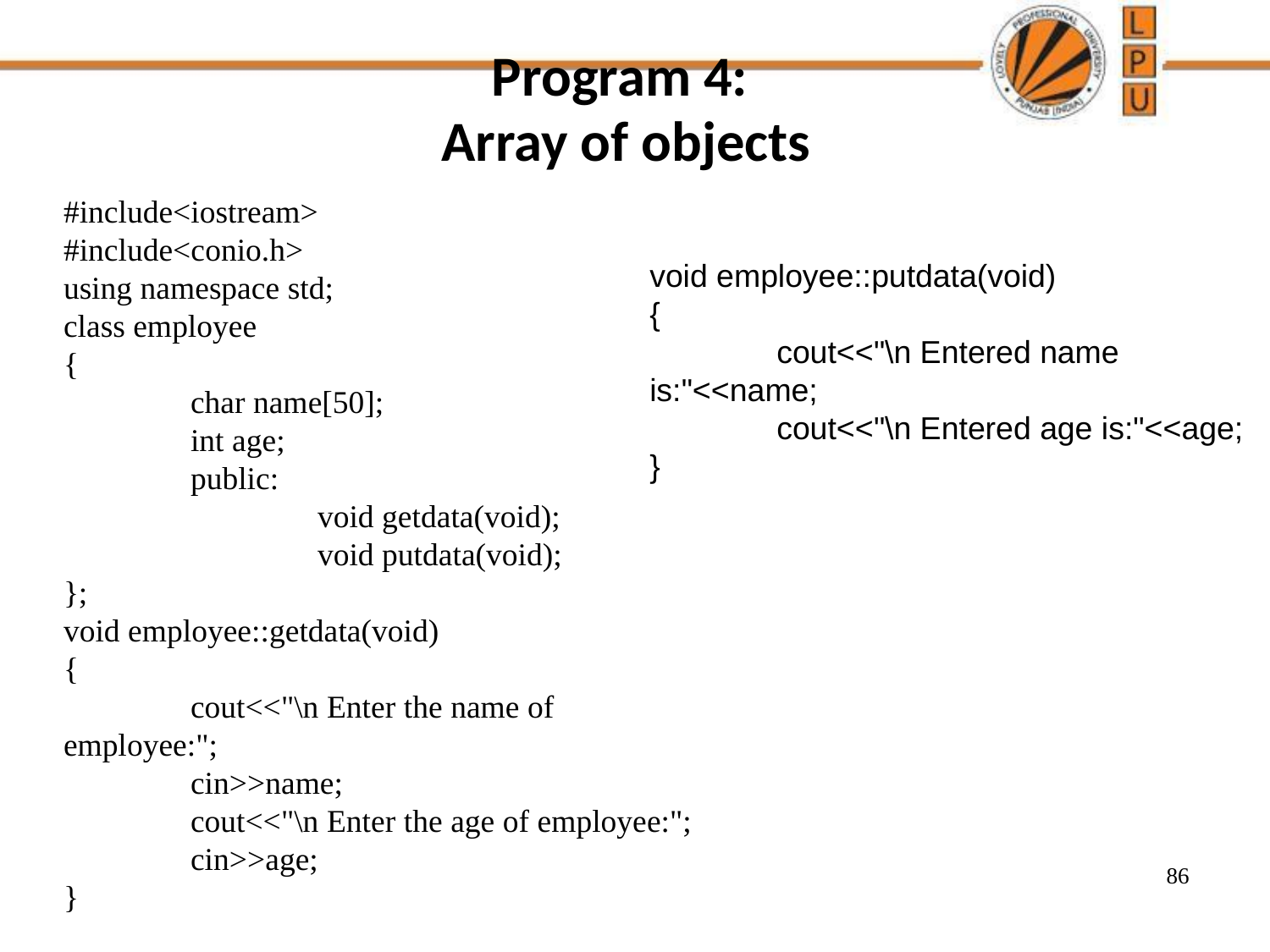

# Program 4: Array of objects
#include<iostream>
#include<conio.h>
using namespace std;
class employee
{
	char name[50];
	int age;
	public:
		void getdata(void);
		void putdata(void);
};
void employee::getdata(void)
{
	cout<<"\n Enter the name of employee:";
	cin>>name;
	cout<<"\n Enter the age of employee:";
	cin>>age;
}
void employee::putdata(void)
{
	cout<<"\n Entered name is:"<<name;
	cout<<"\n Entered age is:"<<age;
}
86